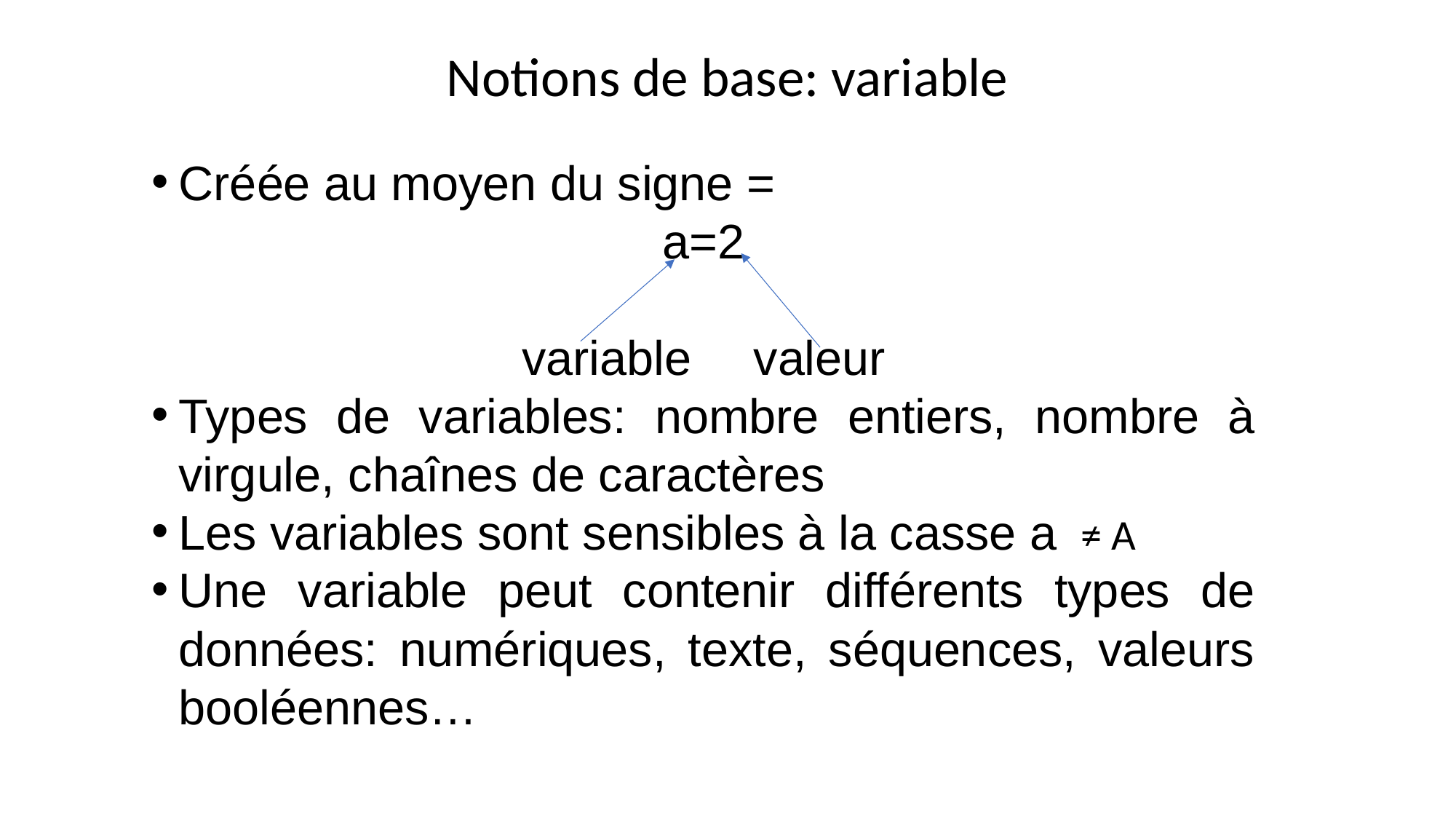

# Notions de base: variable
Créée au moyen du signe =
a=2

variable	 valeur
Types de variables: nombre entiers, nombre à virgule, chaînes de caractères
Les variables sont sensibles à la casse a  ≠ A
Une variable peut contenir différents types de données: numériques, texte, séquences, valeurs booléennes…